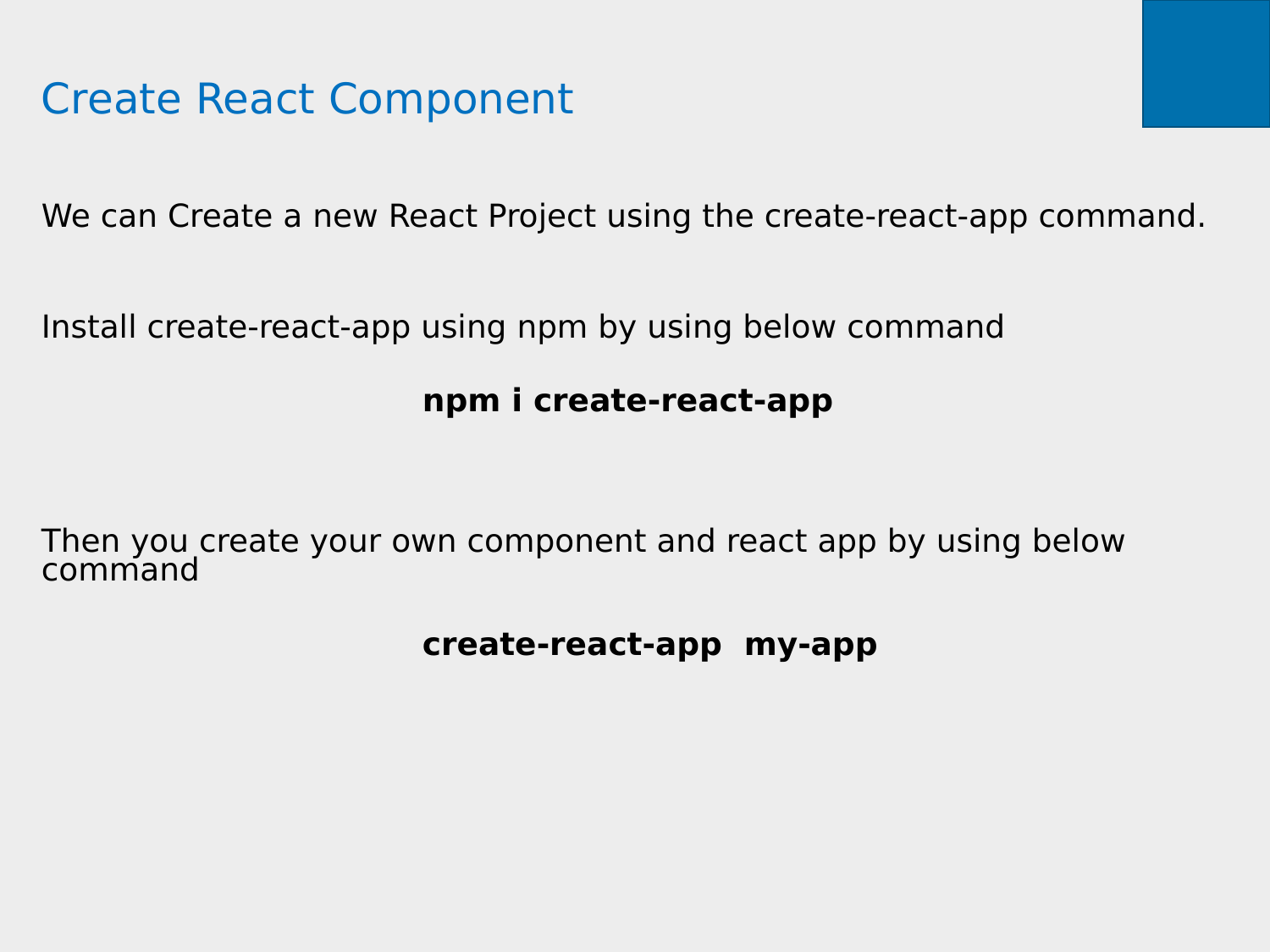

# Create React Component
We can Create a new React Project using the create-react-app command.

Install create-react-app using npm by using below command

			npm i create-react-app

Then you create your own component and react app by using below command

			create-react-app  my-app